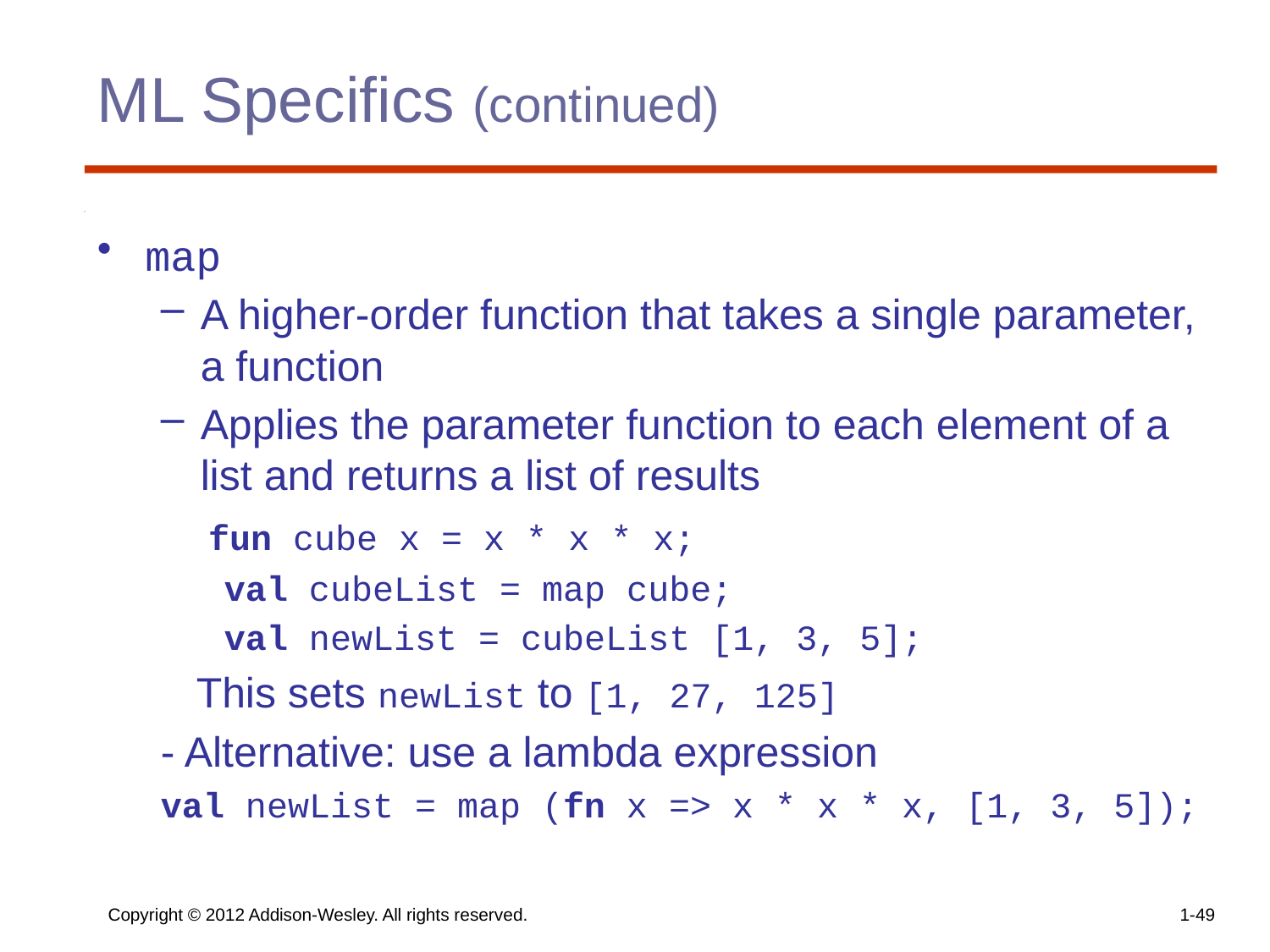

# ML Specifics (continued)
map
A higher-order function that takes a single parameter, a function
Applies the parameter function to each element of a list and returns a list of results
    fun cube x = x * x * x;
   val cubeList = map cube;
   val newList = cubeList [1, 3, 5];
   This sets newList to [1, 27, 125]
- Alternative: use a lambda expression
val newList = map (fn x => x * x * x, [1, 3, 5]);
Copyright © 2012 Addison-Wesley. All rights reserved.
1-49